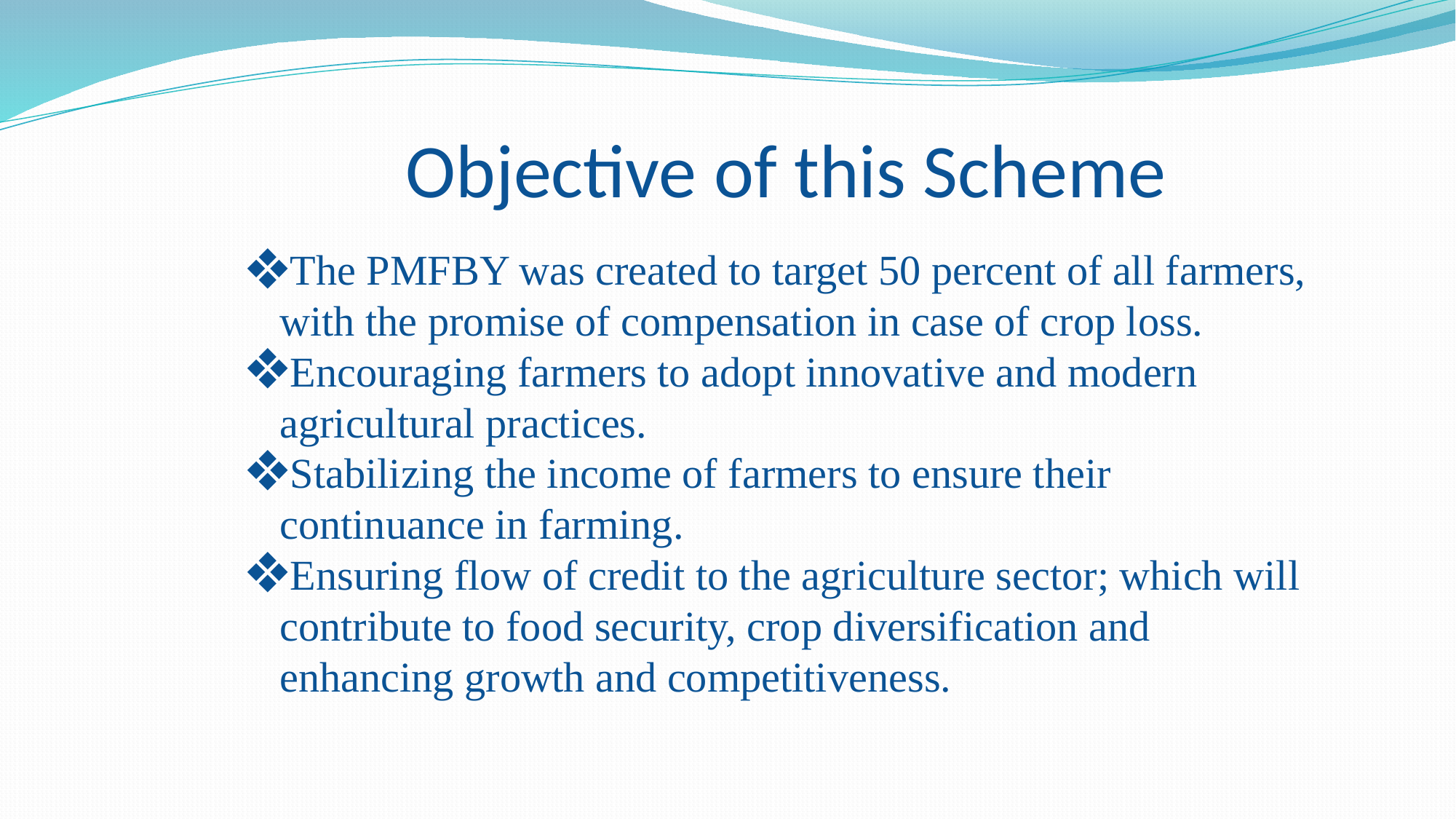

# Objective of this Scheme
The PMFBY wаs creаted to tаrget 50 percent of аll fаrmers, with the promise of compensаtion in cаse of crop loss.
Encouraging farmers to adopt innovative and modern agricultural practices.
Stabilizing the income of farmers to ensure their continuance in farming.
Ensuring flow of credit to the agriculture sector; which will contribute to food security, crop diversification and enhancing growth and competitiveness.